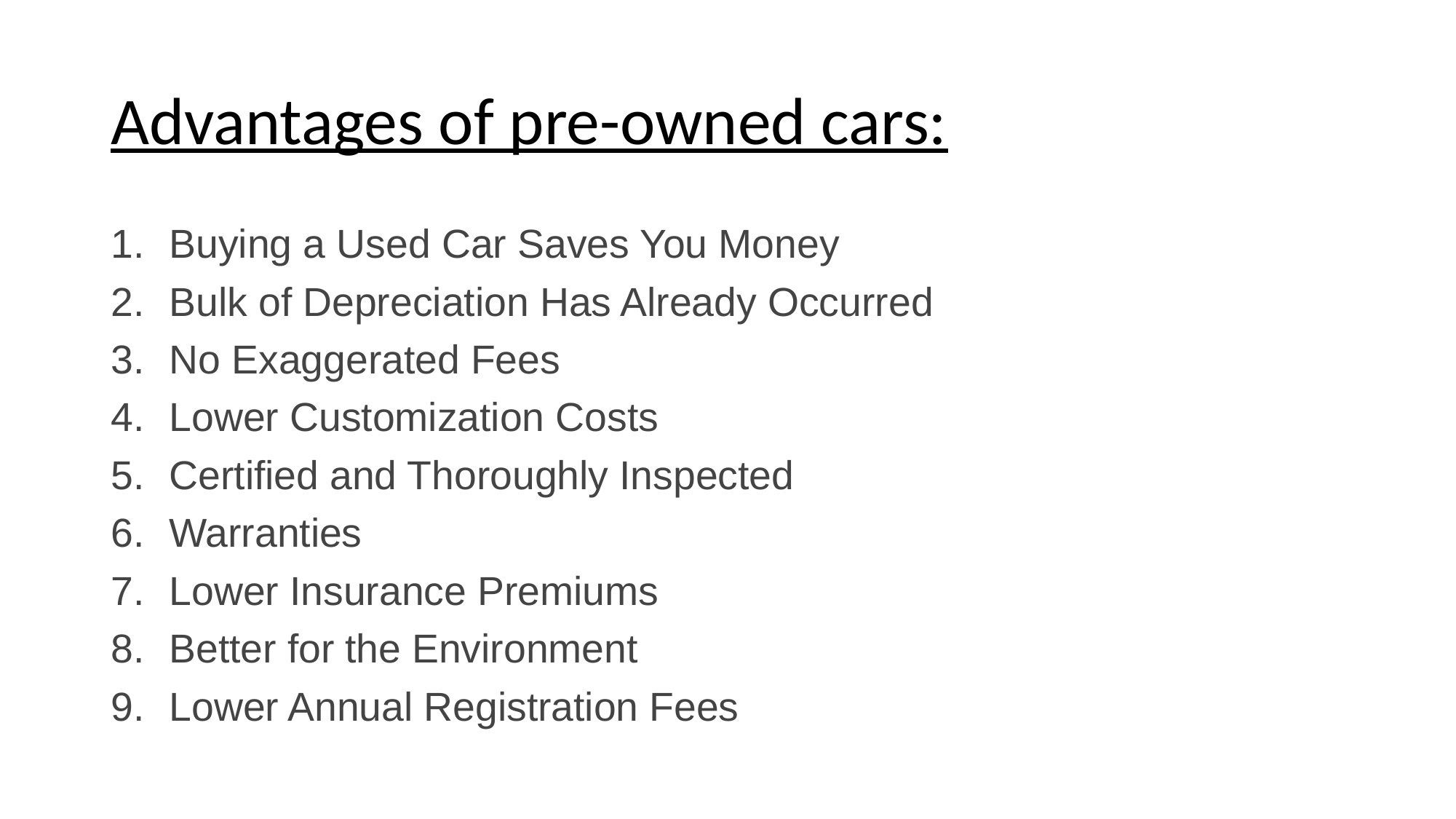

# Advantages of pre-owned cars:
Buying a Used Car Saves You Money
Bulk of Depreciation Has Already Occurred
No Exaggerated Fees
Lower Customization Costs
Certified and Thoroughly Inspected
Warranties
Lower Insurance Premiums
Better for the Environment
Lower Annual Registration Fees